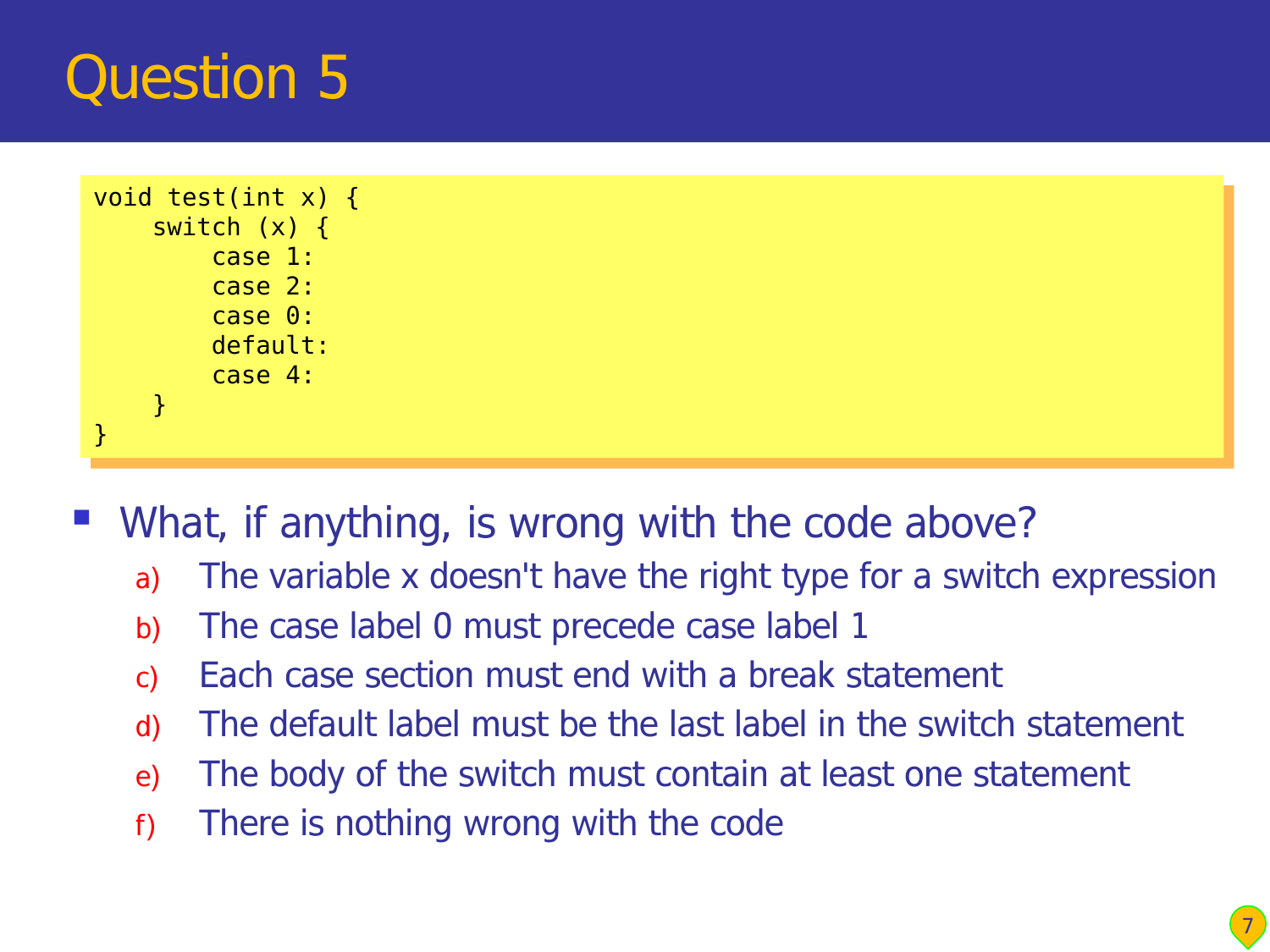

# Question 5
void test(int x) {
    switch (x) {
        case 1:
        case 2:
        case 0:
        default:
        case 4:
    }
}
What, if anything, is wrong with the code above?
The variable x doesn't have the right type for a switch expression
The case label 0 must precede case label 1
Each case section must end with a break statement
The default label must be the last label in the switch statement
The body of the switch must contain at least one statement
There is nothing wrong with the code
7